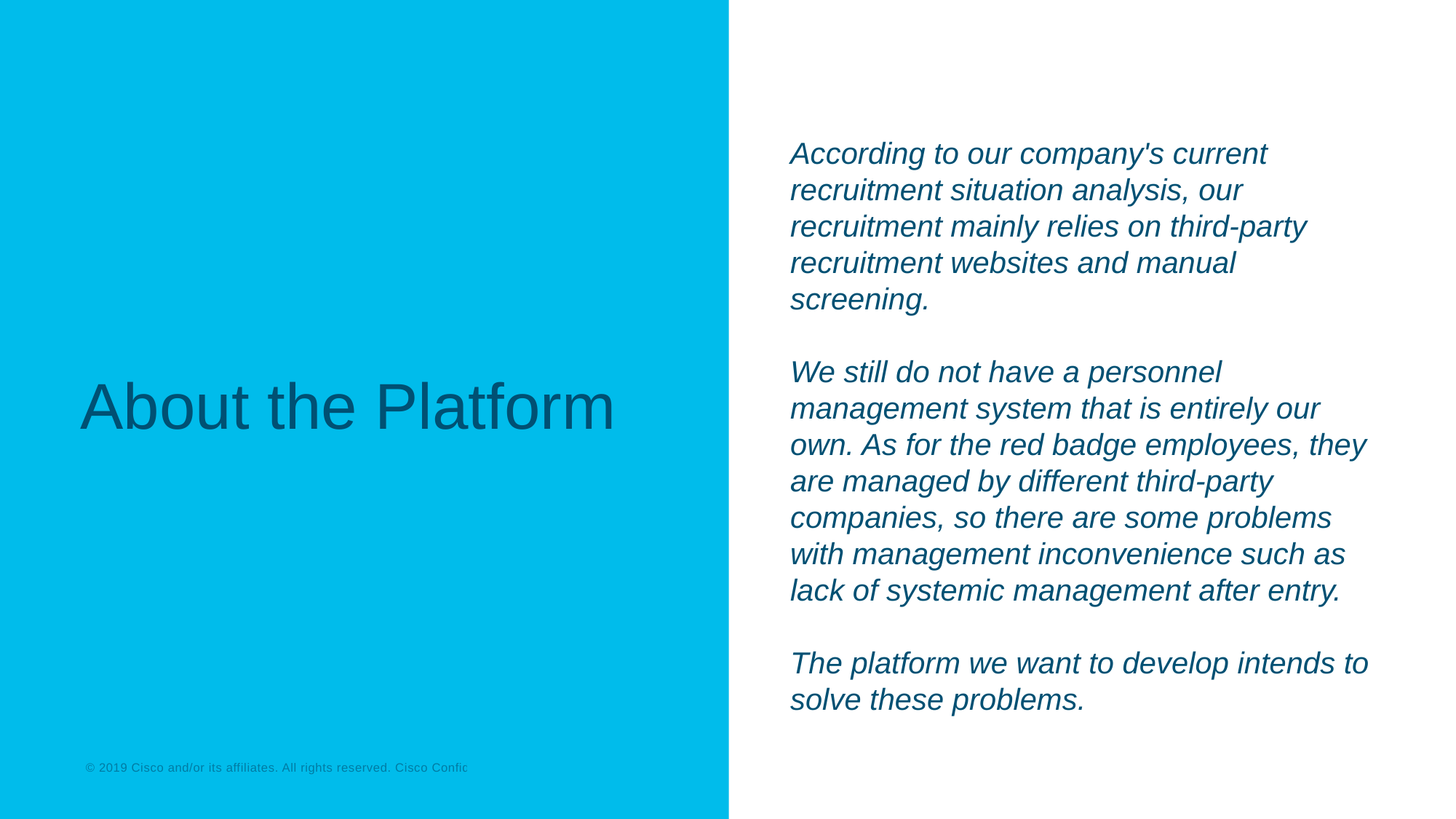

According to our company's current recruitment situation analysis, our recruitment mainly relies on third-party recruitment websites and manual screening.

We still do not have a personnel management system that is entirely our own. As for the red badge employees, they are managed by different third-party companies, so there are some problems with management inconvenience such as lack of systemic management after entry.
The platform we want to develop intends to solve these problems.
# About the Platform